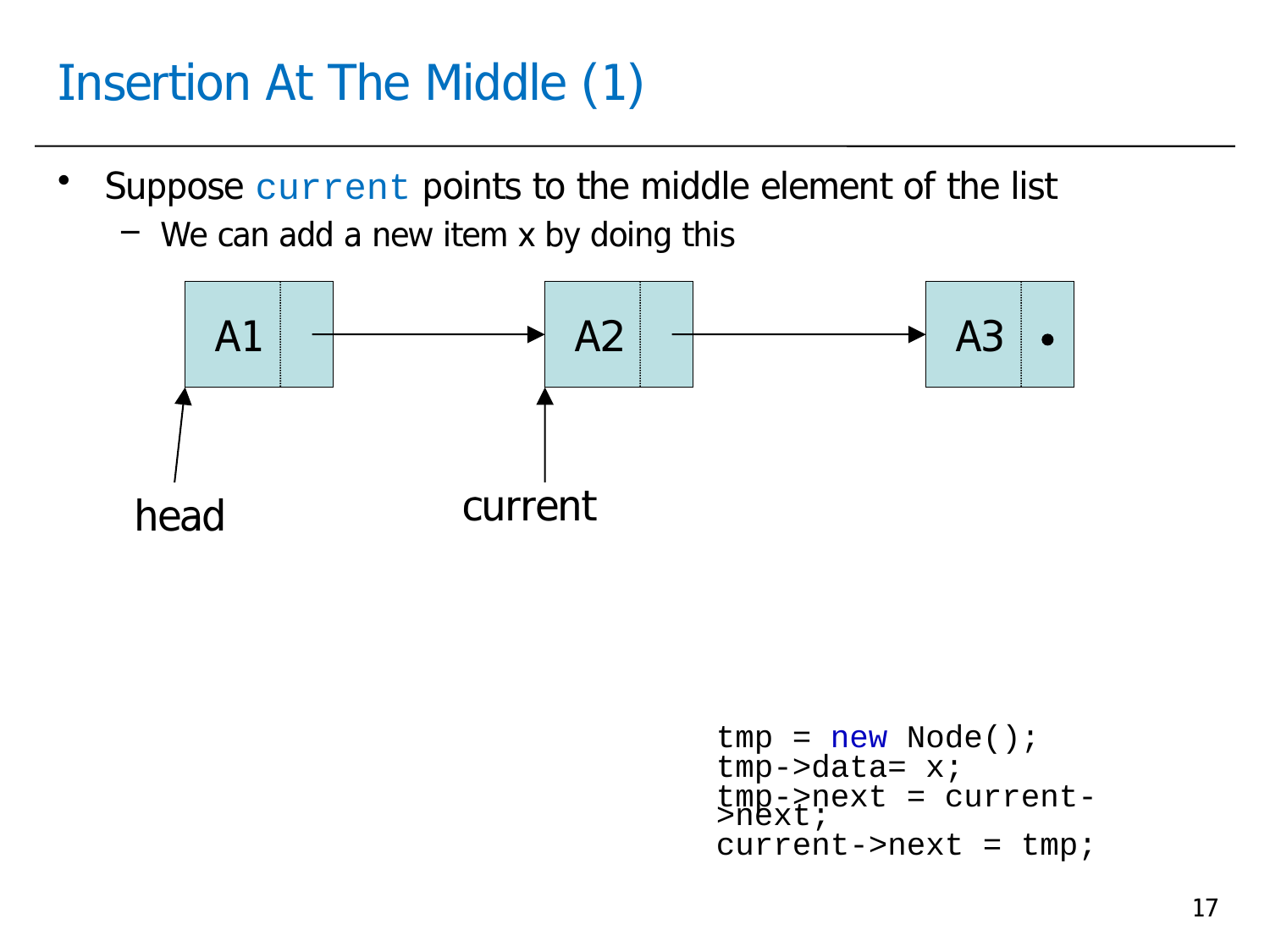

# Insertion At The Middle (1)
Suppose current points to the middle element of the list
We can add a new item x by doing this

A1

A2

A3

current
head
tmp = new Node();
tmp->data= x;
tmp->next = current->next;
current->next = tmp;
17